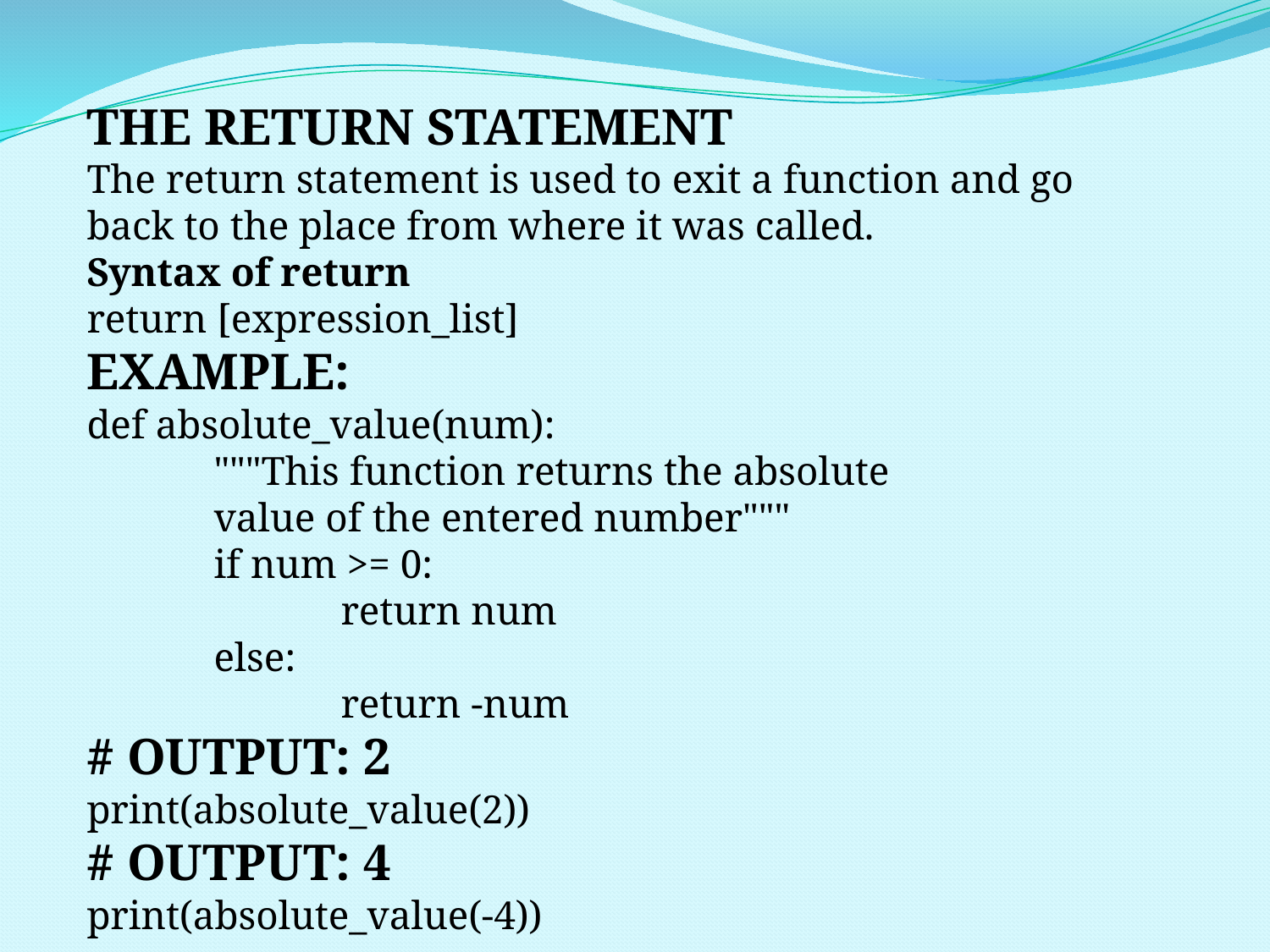

THE RETURN STATEMENT
The return statement is used to exit a function and go back to the place from where it was called.
Syntax of return
return [expression_list]
EXAMPLE:
def absolute_value(num):
	"""This function returns the absolute
	value of the entered number"""
	if num >= 0:
		return num
	else:
		return -num
# OUTPUT: 2
print(absolute_value(2))
# OUTPUT: 4
print(absolute_value(-4))